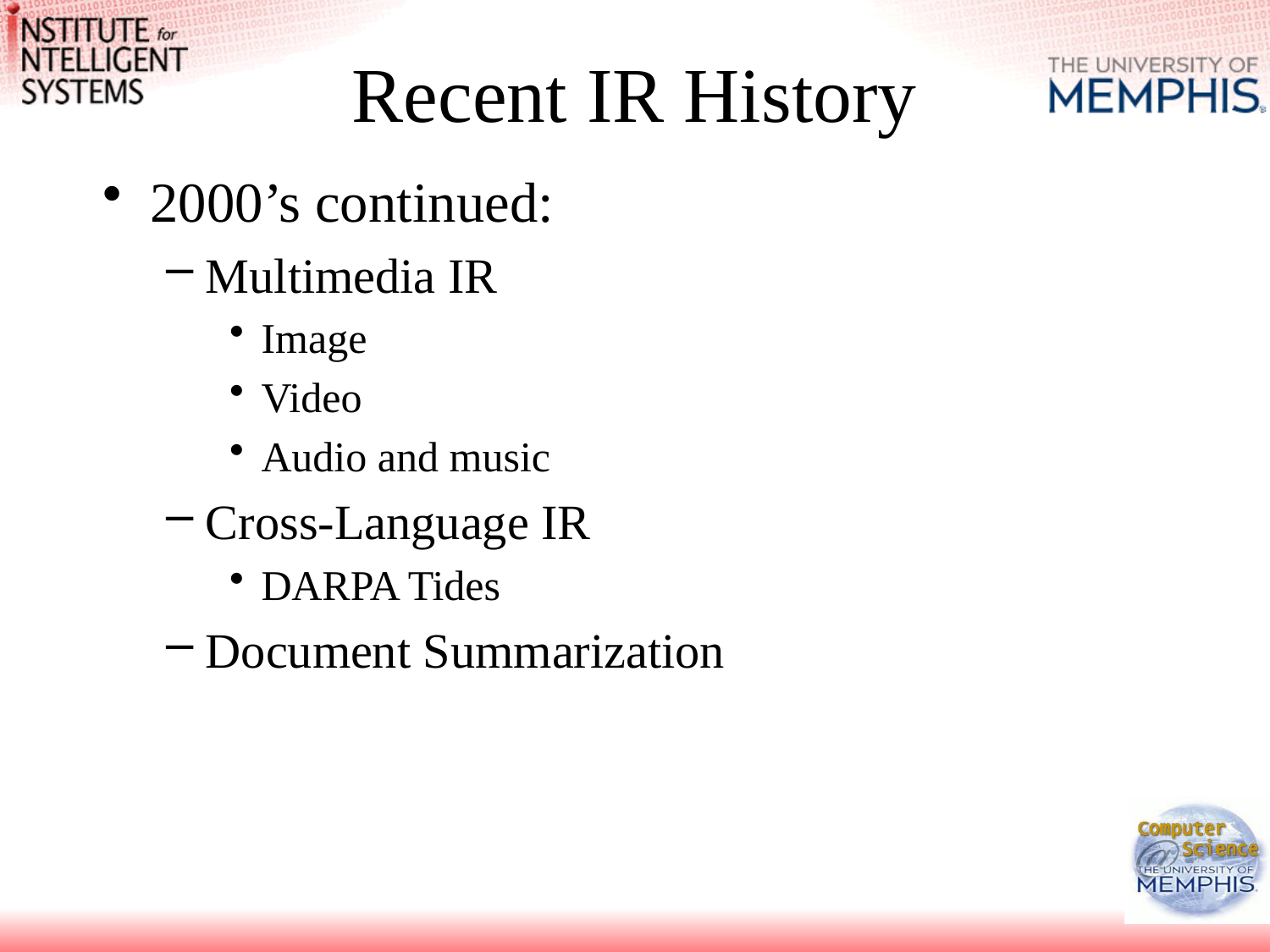

# Recent IR History
2000’s continued:
Multimedia IR
Image
Video
Audio and music
Cross-Language IR
DARPA Tides
Document Summarization